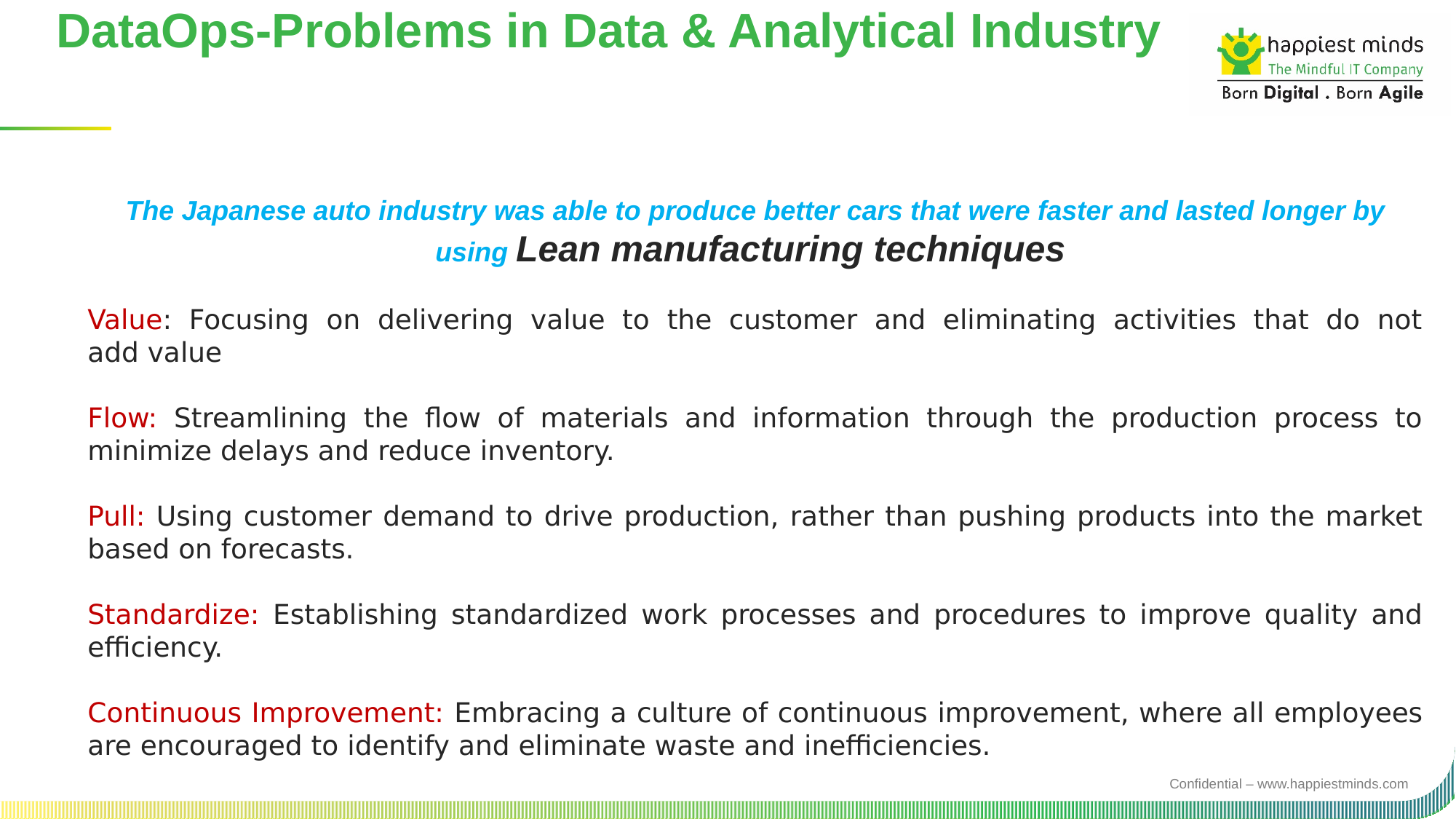

DataOps-Problems in Data & Analytical Industry

The Japanese auto industry was able to produce better cars that were faster and lasted longer by using Lean manufacturing techniques

Value: Focusing on delivering value to the customer and eliminating activities that do not add value

Flow: Streamlining the flow of materials and information through the production process to minimize delays and reduce inventory.

Pull: Using customer demand to drive production, rather than pushing products into the market based on forecasts.

Standardize: Establishing standardized work processes and procedures to improve quality and efficiency.

Continuous Improvement: Embracing a culture of continuous improvement, where all employees are encouraged to identify and eliminate waste and inefficiencies.